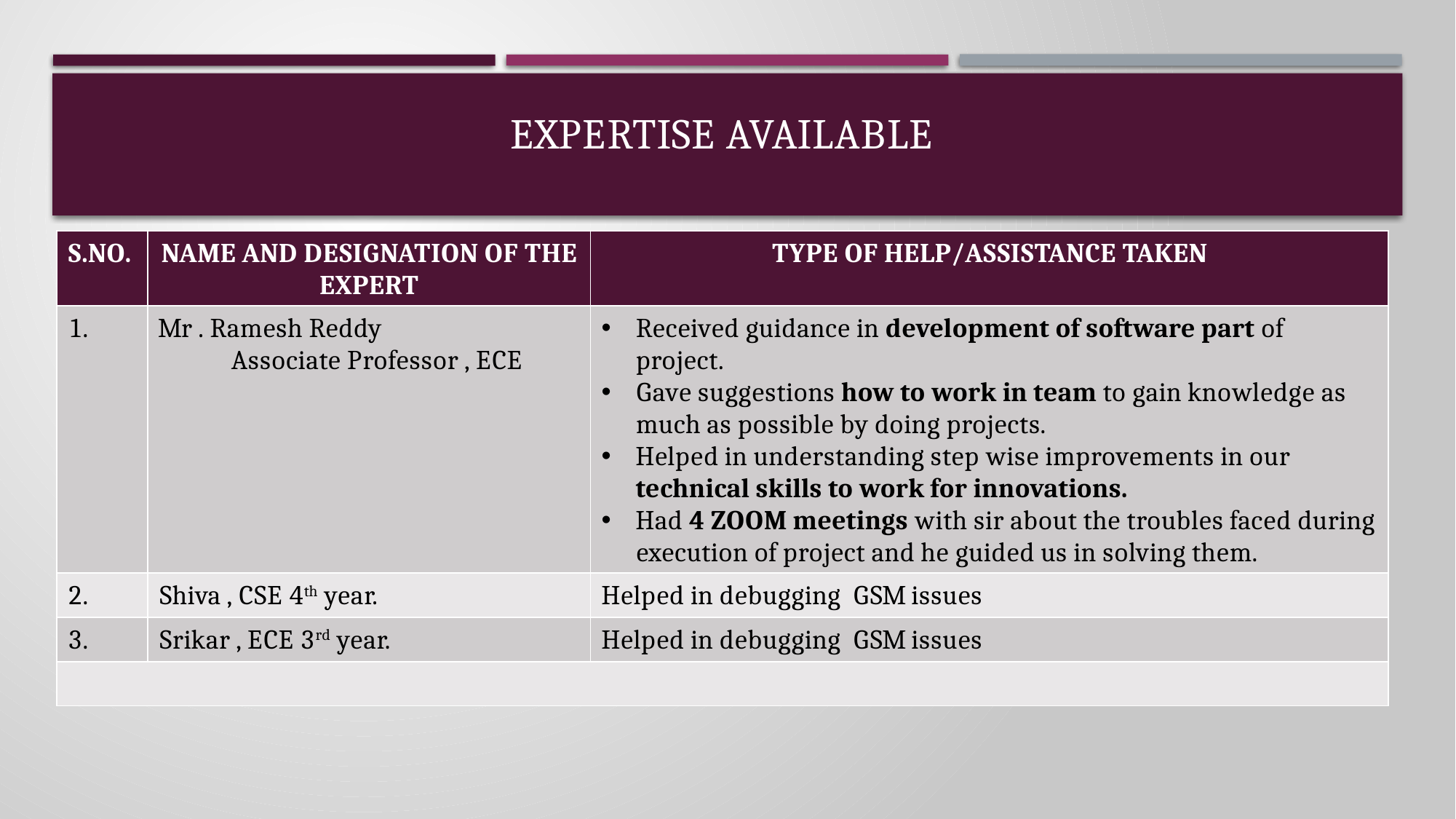

# EXPERTISE AVAILABLE
| S.NO. | NAME AND DESIGNATION OF THE EXPERT | TYPE OF HELP/ASSISTANCE TAKEN |
| --- | --- | --- |
| 1. | Mr . Ramesh Reddy Associate Professor , ECE | Received guidance in development of software part of project. Gave suggestions how to work in team to gain knowledge as much as possible by doing projects. Helped in understanding step wise improvements in our technical skills to work for innovations. Had 4 ZOOM meetings with sir about the troubles faced during execution of project and he guided us in solving them. |
| 2. | Shiva , CSE 4th year. | Helped in debugging GSM issues |
| 3. | Srikar , ECE 3rd year. | Helped in debugging GSM issues |
|  |  |  |